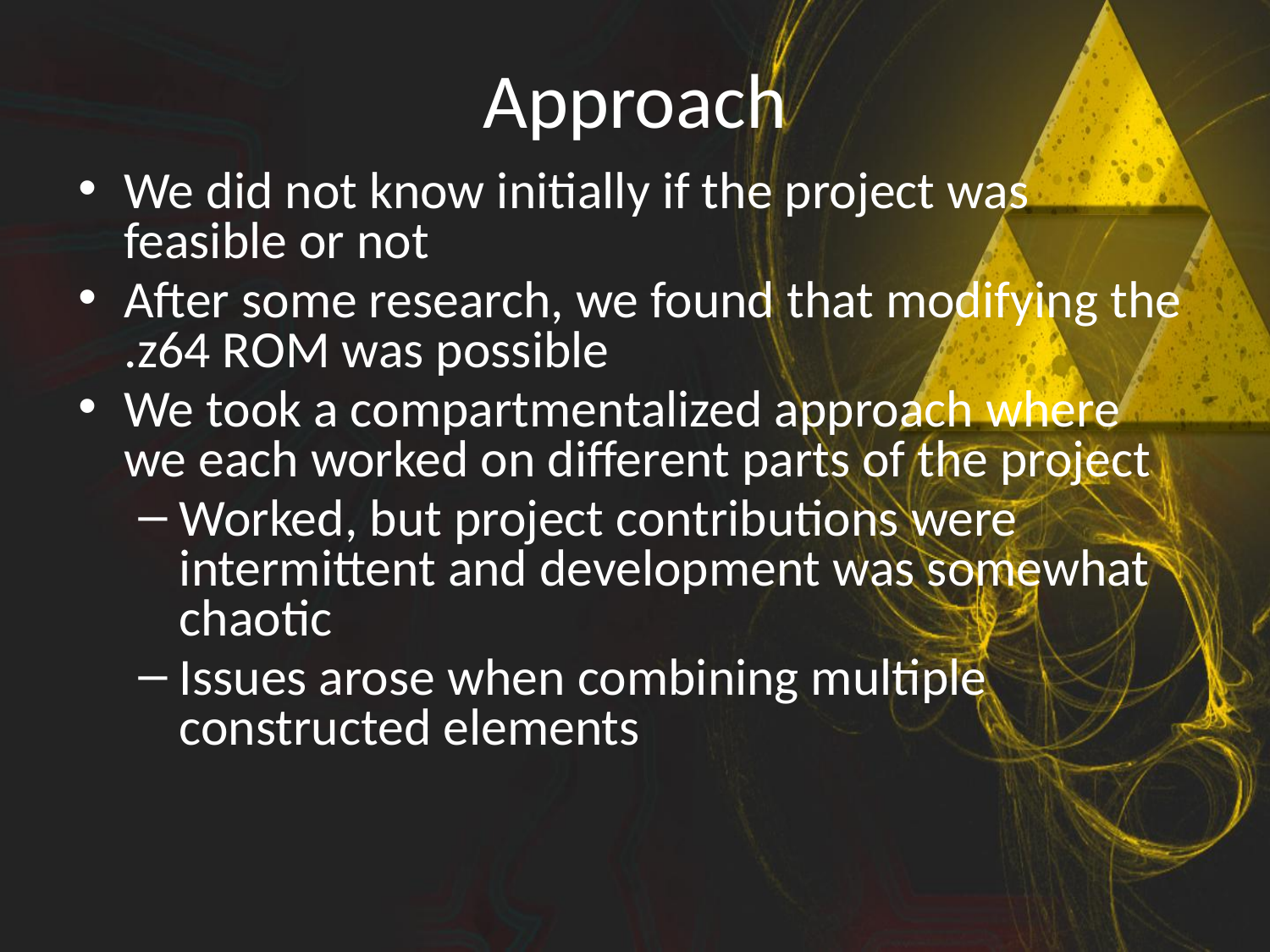

# Approach
We did not know initially if the project was feasible or not
After some research, we found that modifying the .z64 ROM was possible
We took a compartmentalized approach where we each worked on different parts of the project
Worked, but project contributions were intermittent and development was somewhat chaotic
Issues arose when combining multiple constructed elements